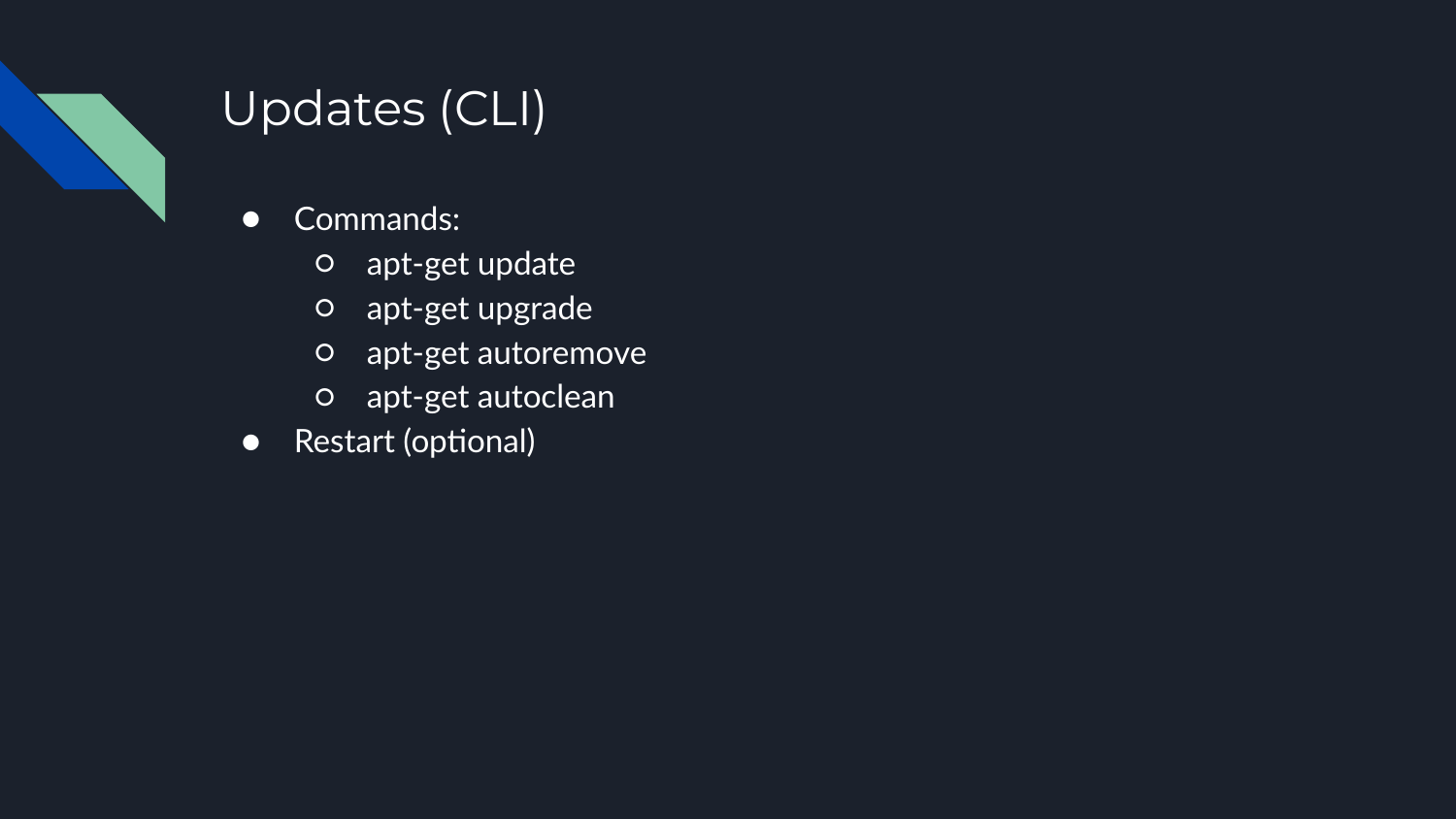

# Updates (CLI)
Commands:
apt-get update
apt-get upgrade
apt-get autoremove
apt-get autoclean
Restart (optional)